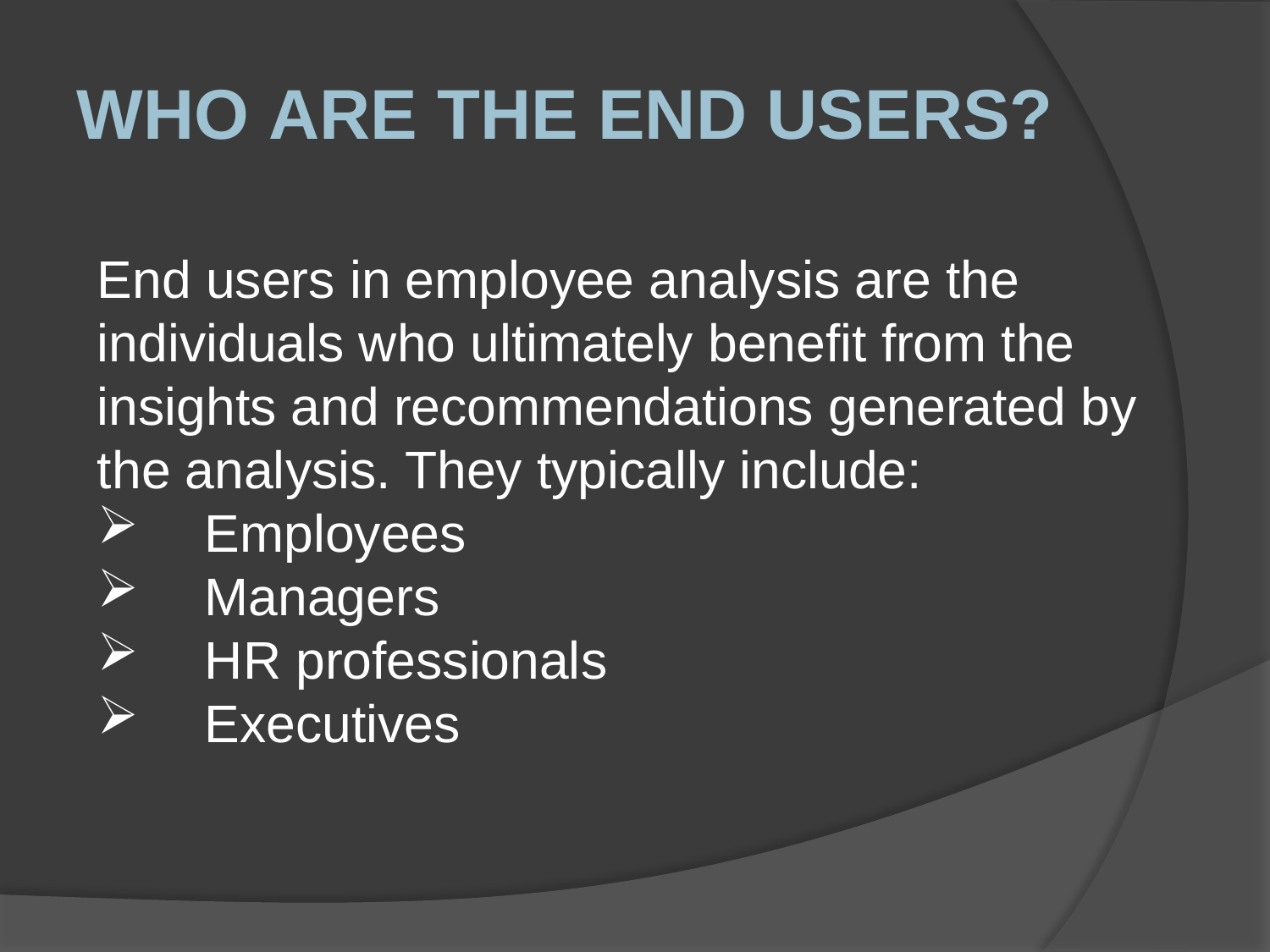

WHO ARE THE END USERS?
End users in employee analysis are the individuals who ultimately benefit from the insights and recommendations generated by the analysis. They typically include:
   Employees
   Managers
   HR professionals
   Executives